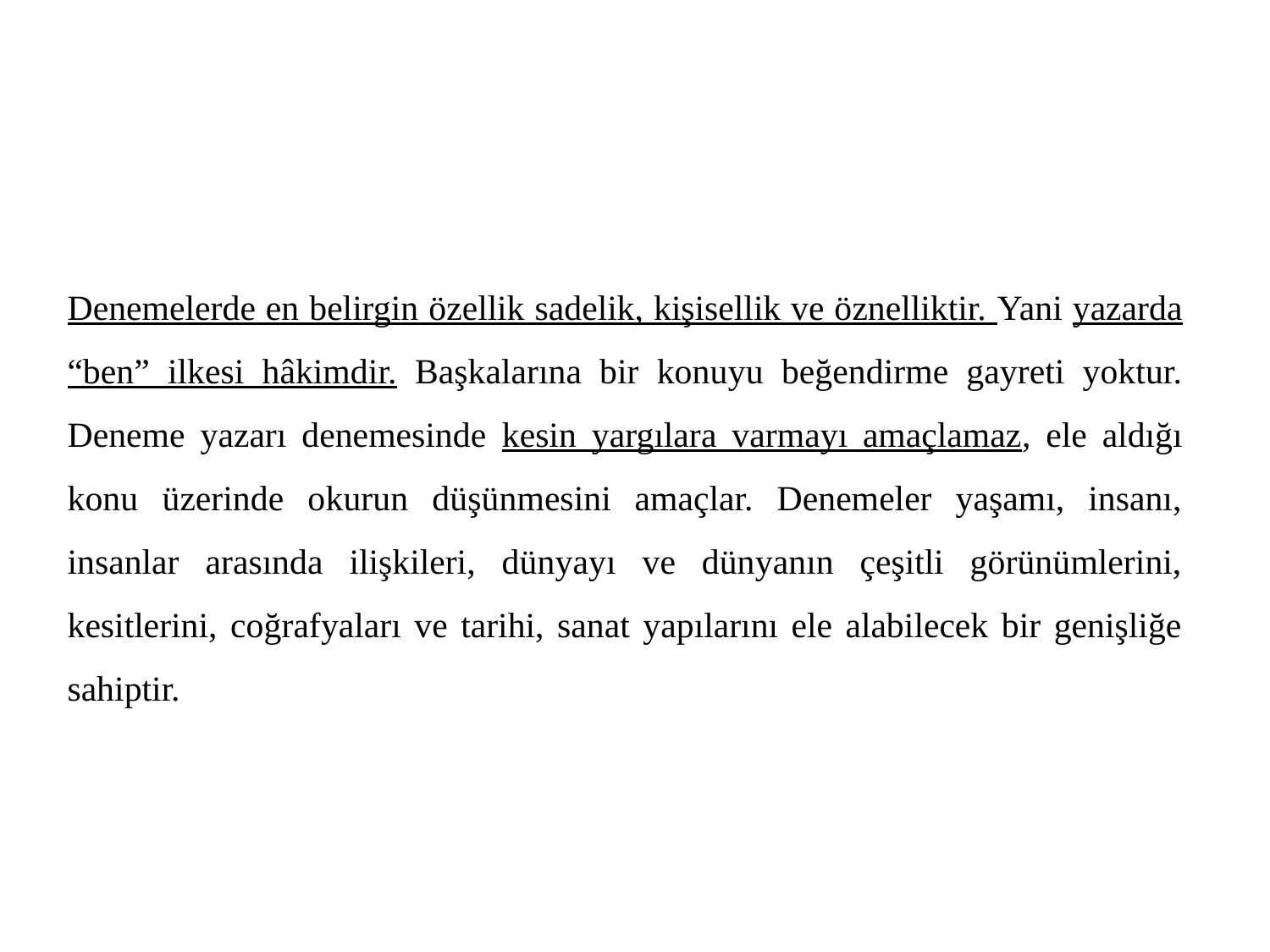

Denemelerde en belirgin özellik sadelik, kişisellik ve öznelliktir. Yani yazarda “ben” ilkesi hâkimdir. Başkalarına bir konuyu beğendirme gayreti yoktur. Deneme yazarı denemesinde kesin yargılara varmayı amaçlamaz, ele aldığı konu üzerinde okurun düşünmesini amaçlar. Denemeler yaşamı, insanı, insanlar arasında ilişkileri, dünyayı ve dünyanın çeşitli görünümlerini, kesitlerini, coğrafyaları ve tarihi, sanat yapılarını ele alabilecek bir genişliğe sahiptir.